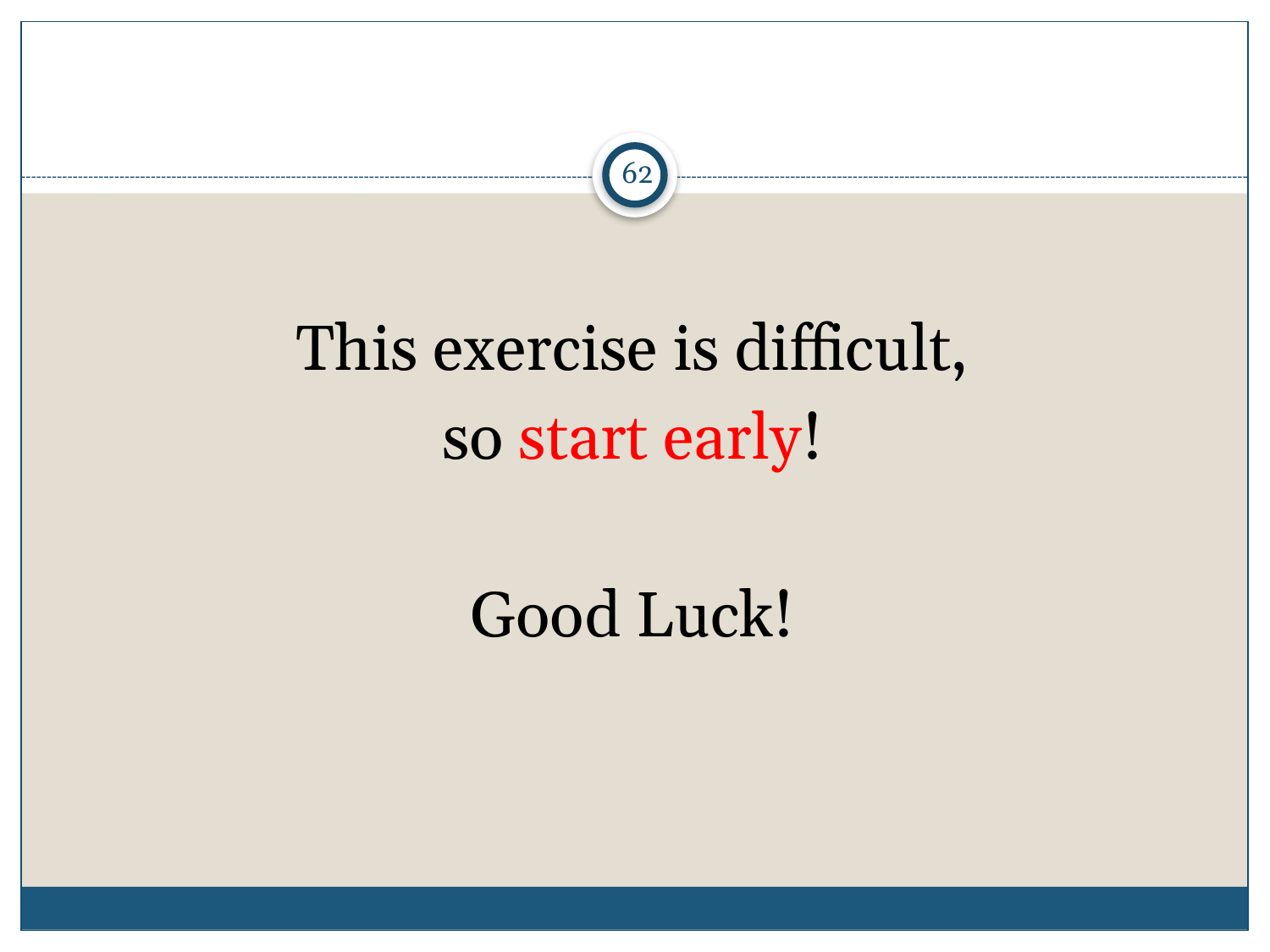

#
62

This exercise is difficult,
so start early!

Good Luck!